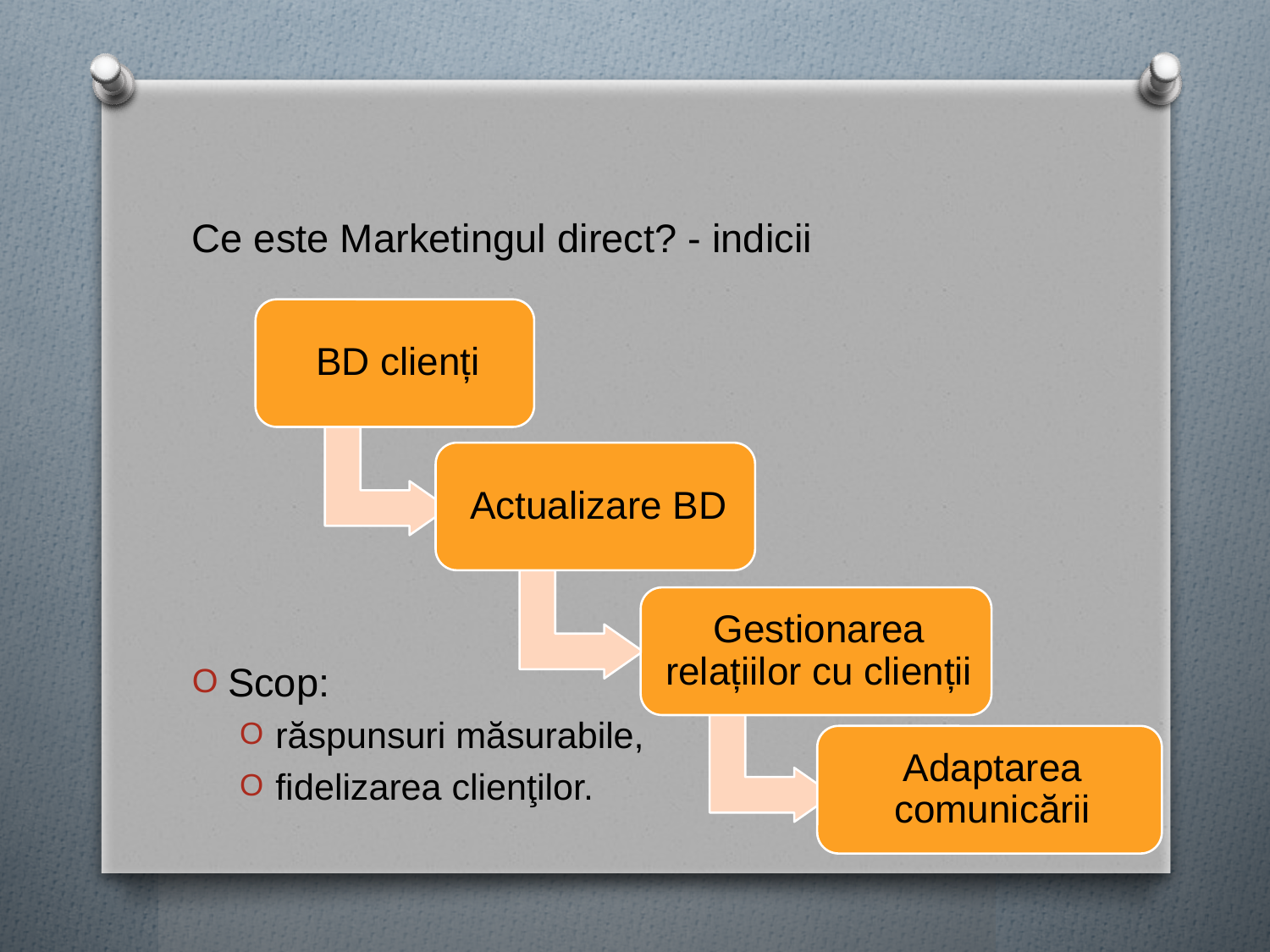

Ce este Marketingul direct? - indicii

Scop:
răspunsuri măsurabile,
fidelizarea clienţilor.

BD clienți
Actualizare BD
Gestionarea relațiilor cu clienții
Adaptarea comunicării